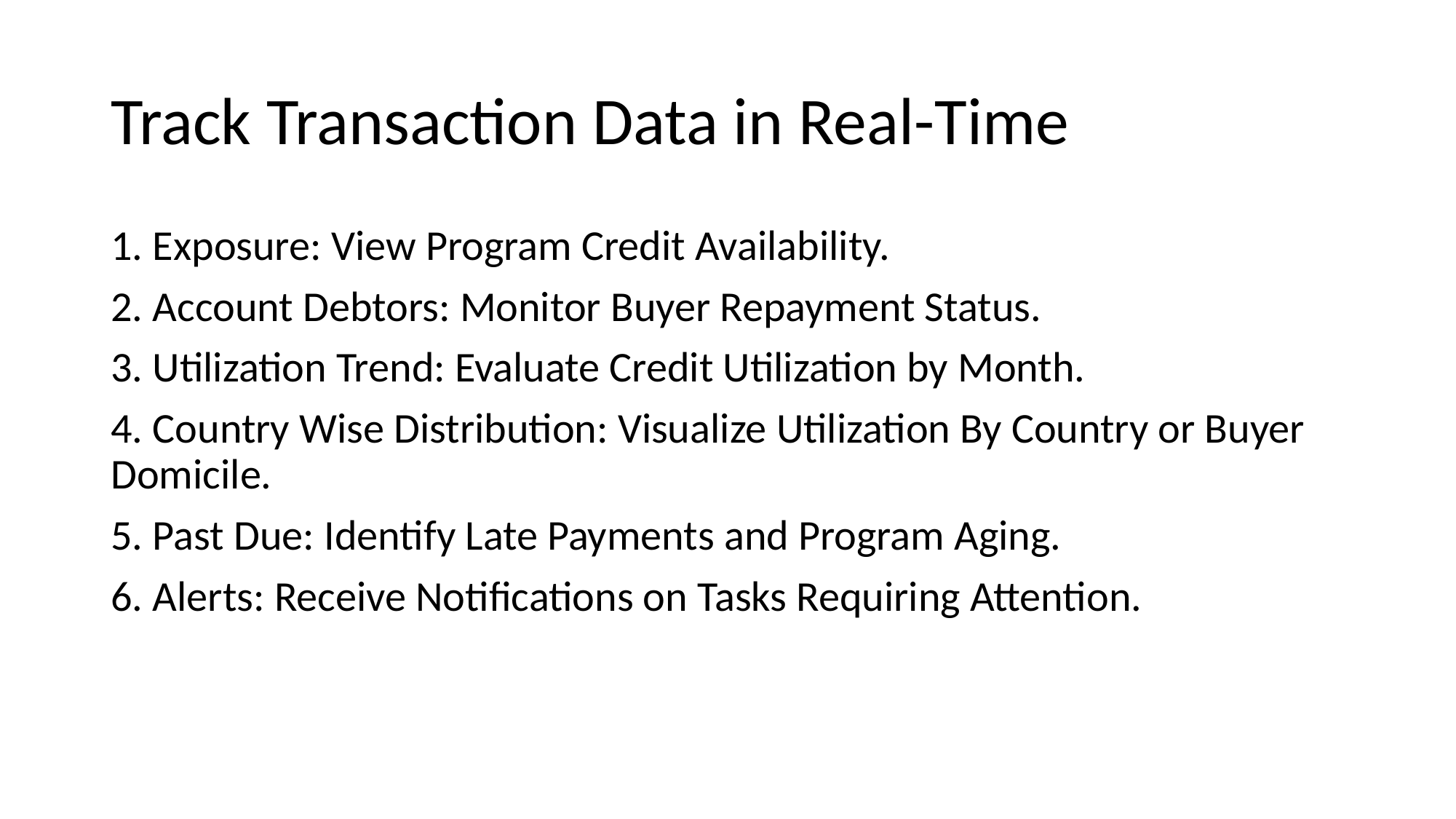

# Track Transaction Data in Real-Time
1. Exposure: View Program Credit Availability.
2. Account Debtors: Monitor Buyer Repayment Status.
3. Utilization Trend: Evaluate Credit Utilization by Month.
4. Country Wise Distribution: Visualize Utilization By Country or Buyer Domicile.
5. Past Due: Identify Late Payments and Program Aging.
6. Alerts: Receive Notifications on Tasks Requiring Attention.